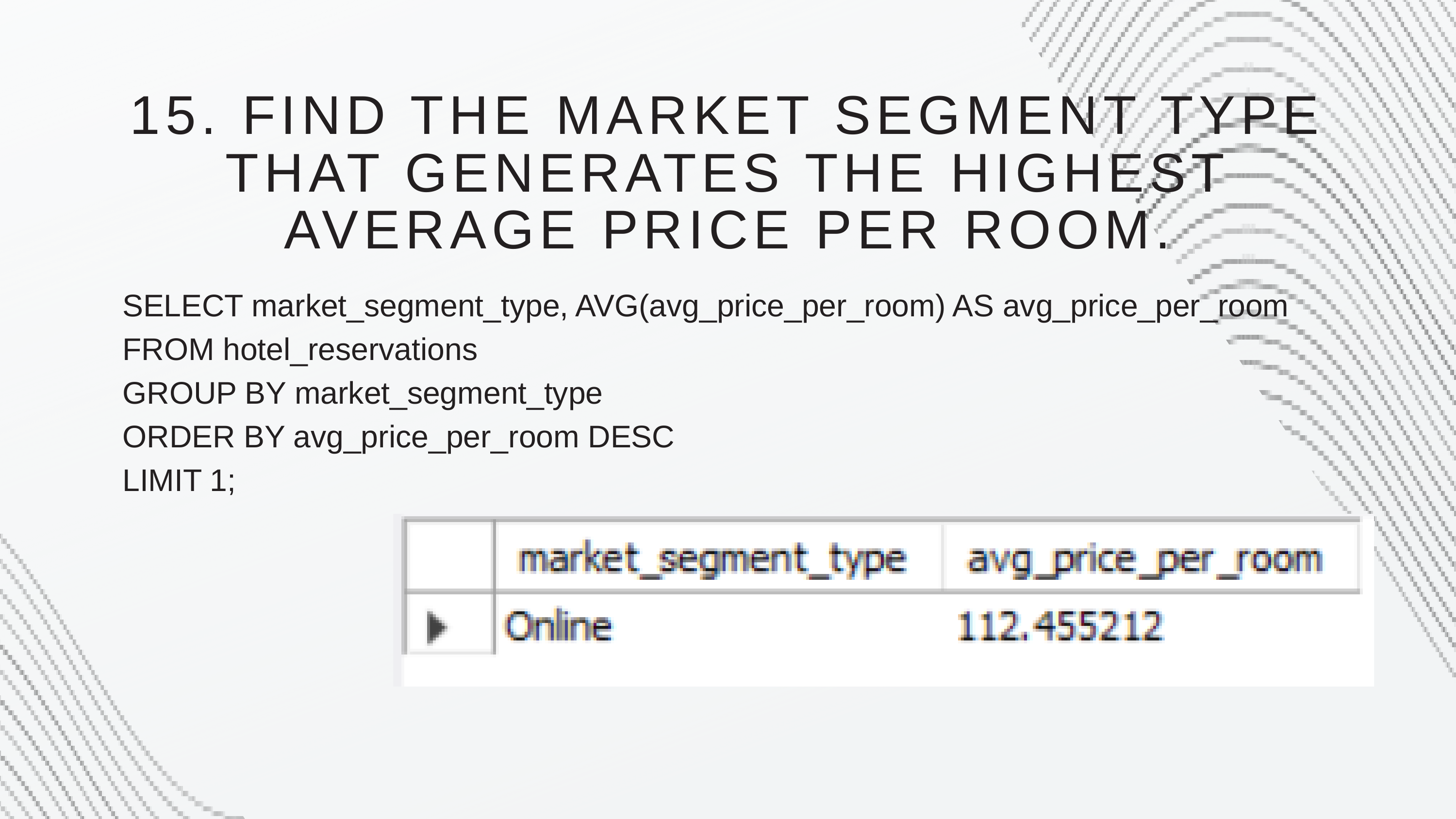

15. FIND THE MARKET SEGMENT TYPE THAT GENERATES THE HIGHEST AVERAGE PRICE PER ROOM.

SELECT market_segment_type, AVG(avg_price_per_room) AS avg_price_per_room
FROM hotel_reservations
GROUP BY market_segment_type
ORDER BY avg_price_per_room DESC
LIMIT 1;